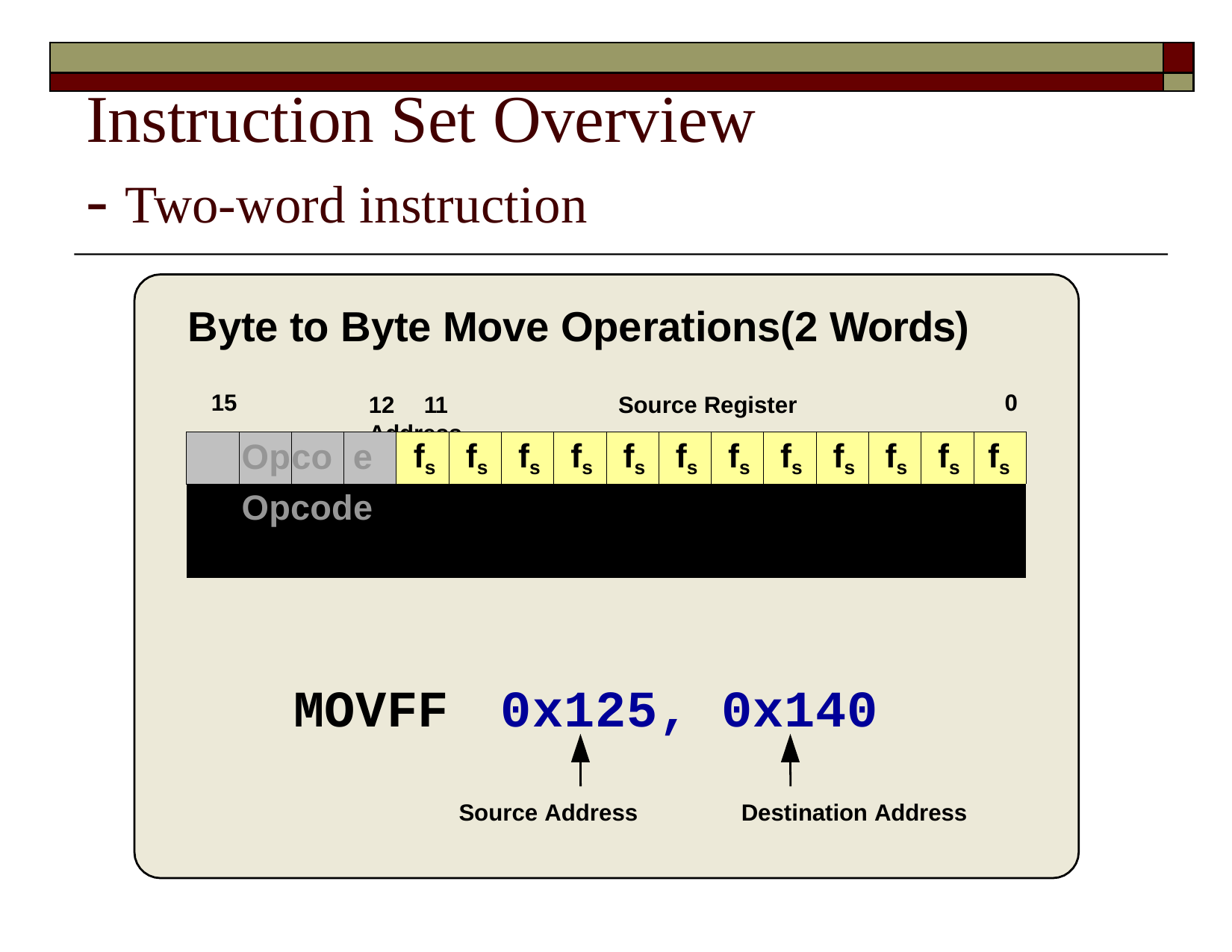

|  |  |
| --- | --- |
|  |  |
# Instruction Set Overview
- Two-word instruction
Byte to Byte Move Operations(2 Words)

15
0
12	11	Source Register Address
|  | Op | co | e | fs | fs | fs | fs | fs | fs | fs | fs | fs | fs | fs | fs |
| --- | --- | --- | --- | --- | --- | --- | --- | --- | --- | --- | --- | --- | --- | --- | --- |
| Opcode |  |  |  | fd fd fd fd fd fd fd fd fd fd fd fd |  |  |  |  |  |  |  |  |  |  |  |
d
Destination Register Address
MOVFF
0x125, 0x140

Source Address
Destination Address